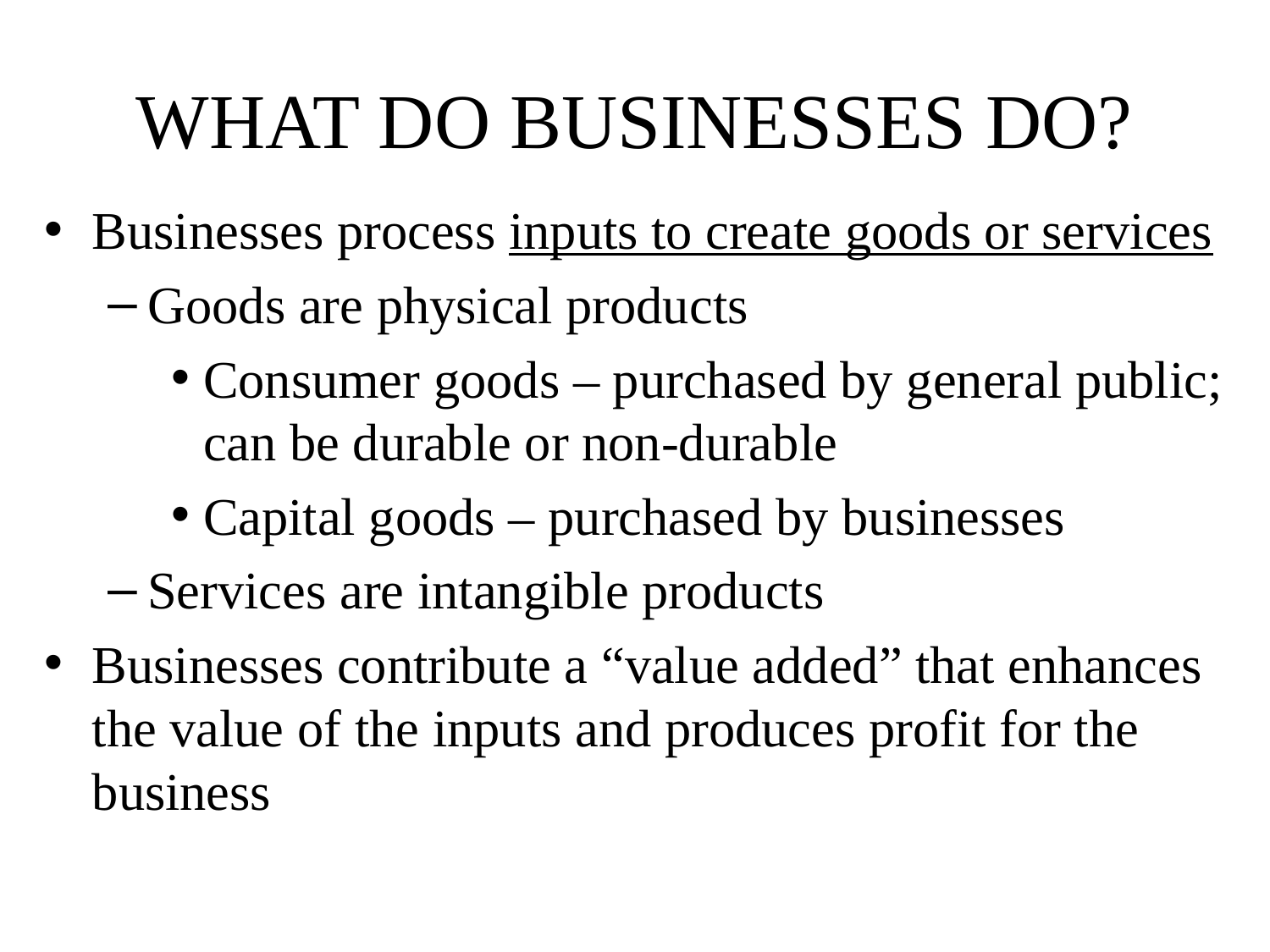

# WHAT DO BUSINESSES DO?
Businesses process inputs to create goods or services
Goods are physical products
Consumer goods – purchased by general public; can be durable or non-durable
Capital goods – purchased by businesses
Services are intangible products
Businesses contribute a “value added” that enhances the value of the inputs and produces profit for the business